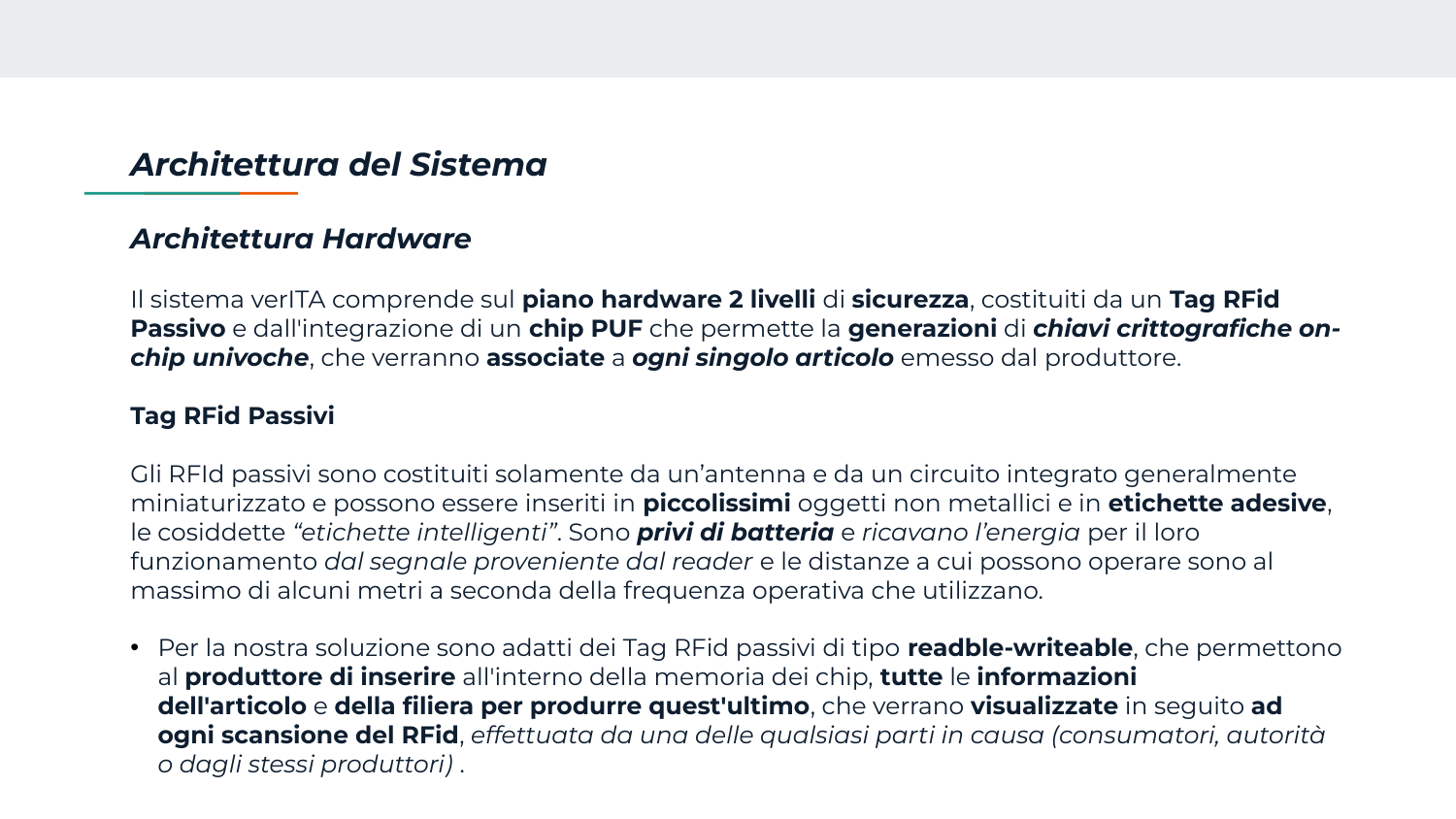

Architettura del Sistema

Architettura Hardware

Il sistema verITA comprende sul piano hardware 2 livelli di sicurezza, costituiti da un Tag RFid Passivo e dall'integrazione di un chip PUF che permette la generazioni di chiavi crittografiche on-chip univoche, che verranno associate a ogni singolo articolo emesso dal produttore.

Tag RFid Passivi

Gli RFId passivi sono costituiti solamente da un’antenna e da un circuito integrato generalmente miniaturizzato e possono essere inseriti in piccolissimi oggetti non metallici e in etichette adesive, le cosiddette “etichette intelligenti”. Sono privi di batteria e ricavano l’energia per il loro funzionamento dal segnale proveniente dal reader e le distanze a cui possono operare sono al massimo di alcuni metri a seconda della frequenza operativa che utilizzano.

Per la nostra soluzione sono adatti dei Tag RFid passivi di tipo readble-writeable, che permettono al produttore di inserire all'interno della memoria dei chip, tutte le informazioni dell'articolo e della filiera per produrre quest'ultimo, che verrano visualizzate in seguito ad ogni scansione del RFid, effettuata da una delle qualsiasi parti in causa (consumatori, autorità o dagli stessi produttori) .